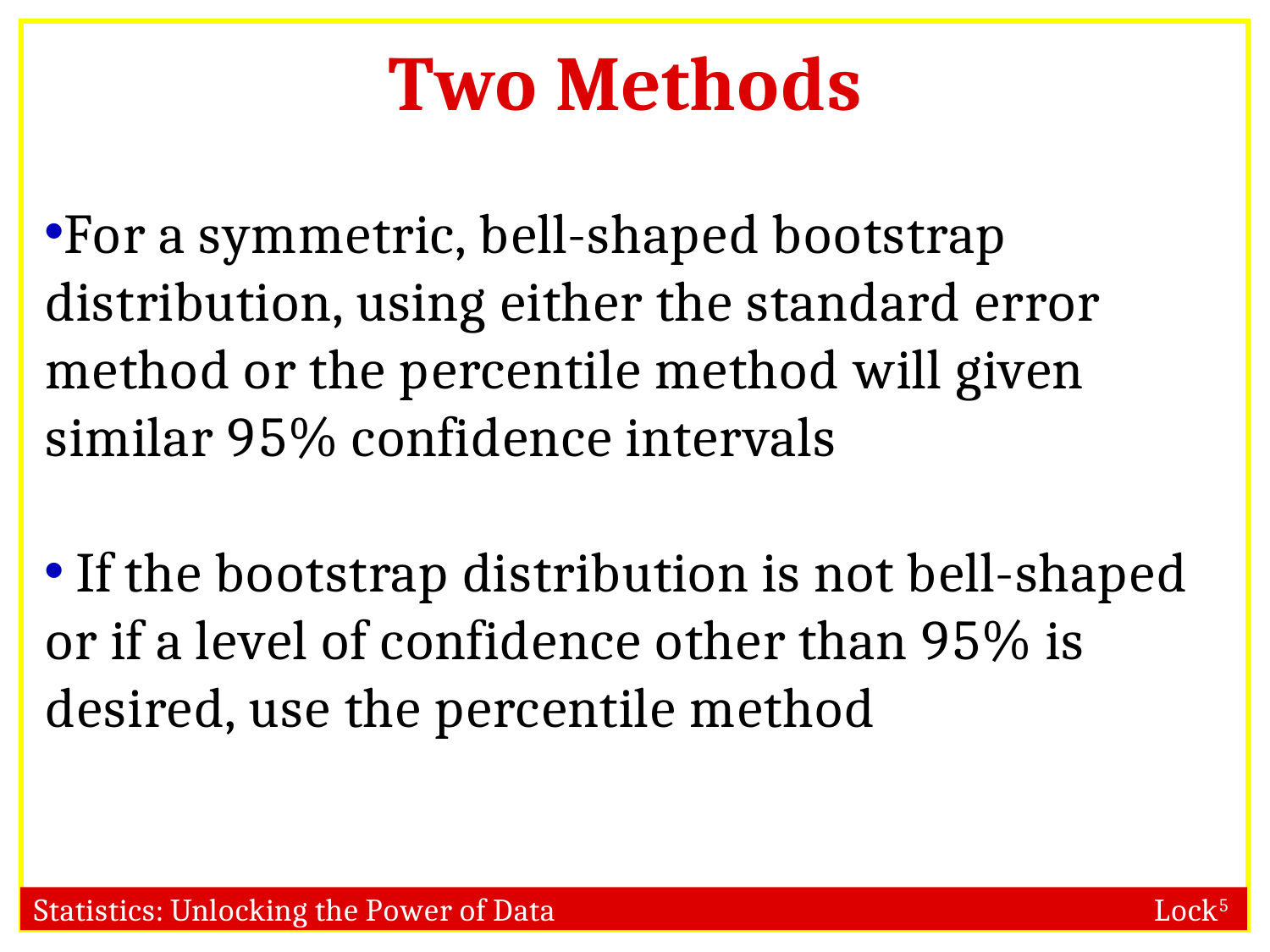

Two Methods
#
For a symmetric, bell-shaped bootstrap distribution, using either the standard error method or the percentile method will given similar 95% confidence intervals

 If the bootstrap distribution is not bell-shaped or if a level of confidence other than 95% is desired, use the percentile method